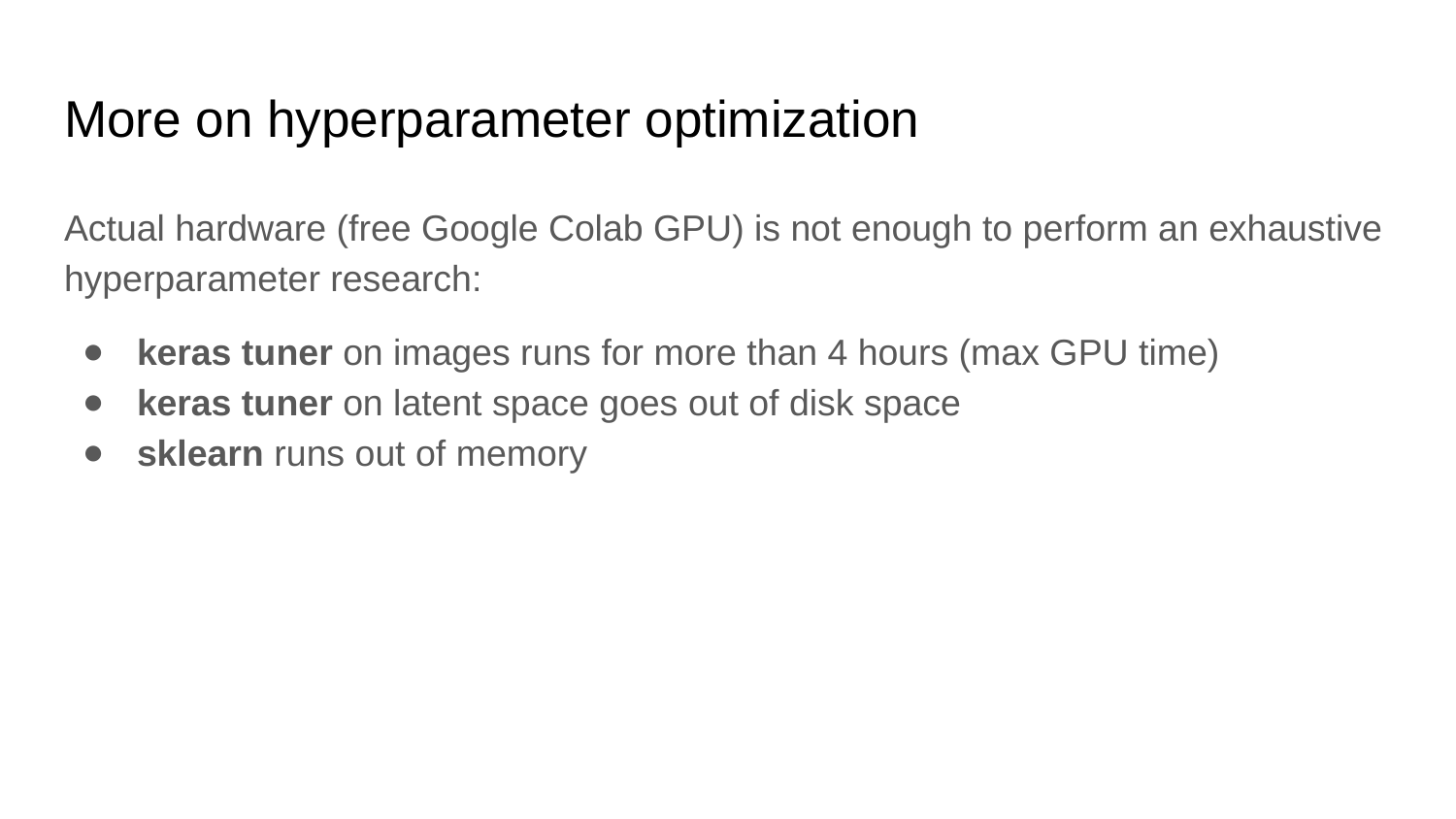

# More on hyperparameter optimization
Actual hardware (free Google Colab GPU) is not enough to perform an exhaustive hyperparameter research:
keras tuner on images runs for more than 4 hours (max GPU time)
keras tuner on latent space goes out of disk space
sklearn runs out of memory